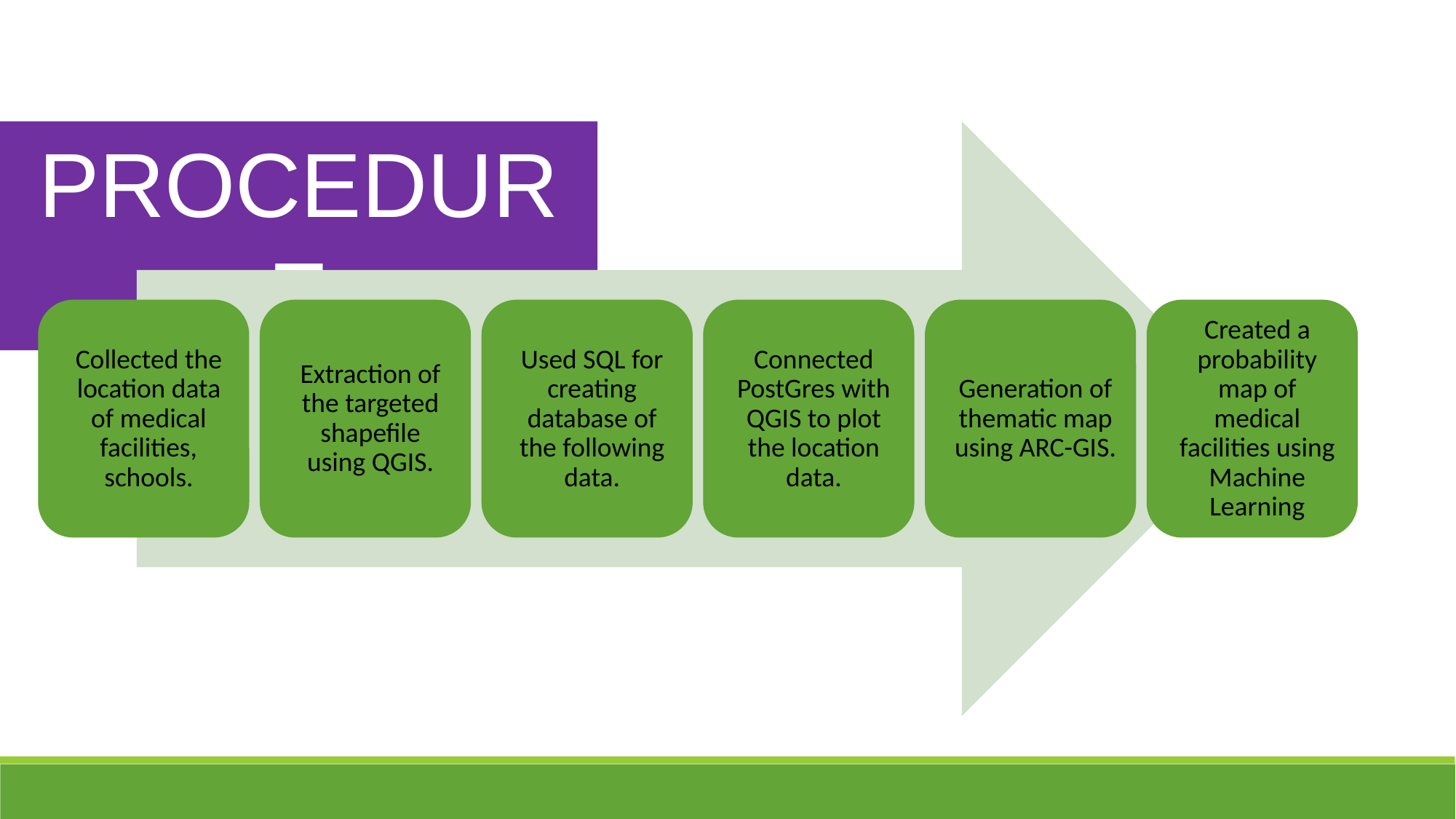

PROCEDURE
Collected the location data of medical facilities, schools.
Extraction of the targeted shapefile using QGIS.
Used SQL for creating database of the following data.
Connected PostGres with QGIS to plot the location data.
Generation of thematic map using ARC-GIS.
Created a probability map of medical facilities using Machine Learning